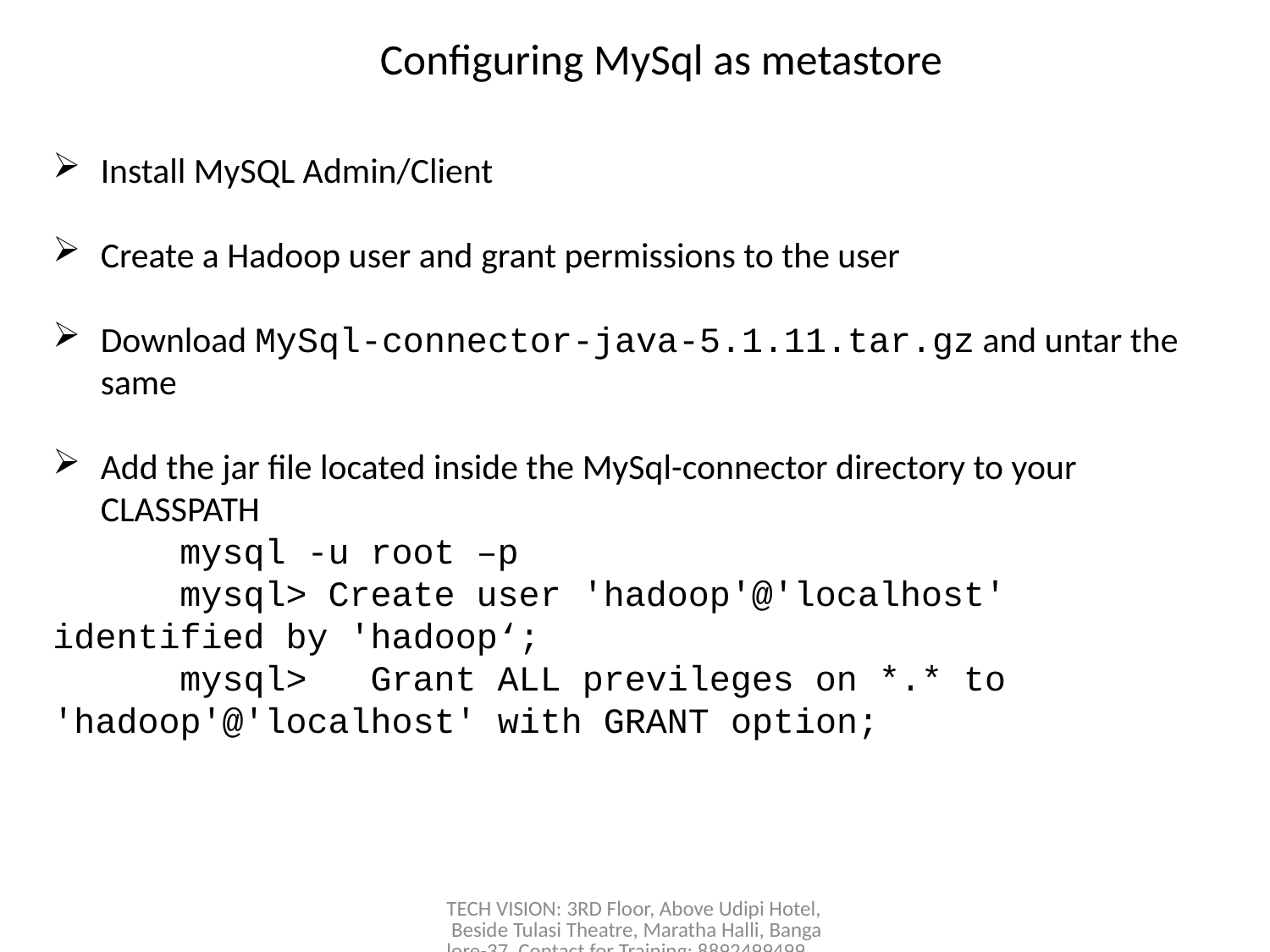

# Configuring MySql as metastore
Install MySQL Admin/Client

Create a Hadoop user and grant permissions to the user

Download MySql-connector-java-5.1.11.tar.gz and untar the same

Add the jar file located inside the MySql-connector directory to your CLASSPATH
	mysql -u root –p
	mysql> Create user 'hadoop'@'localhost' 	identified by 'hadoop‘;
	mysql>   Grant ALL previleges on *.* to 	'hadoop'@'localhost' with GRANT option;
TECH VISION: 3RD Floor, Above Udipi Hotel, Beside Tulasi Theatre, Maratha Halli, Bangalore-37, Contact for Training: 8892499499, 8867662564